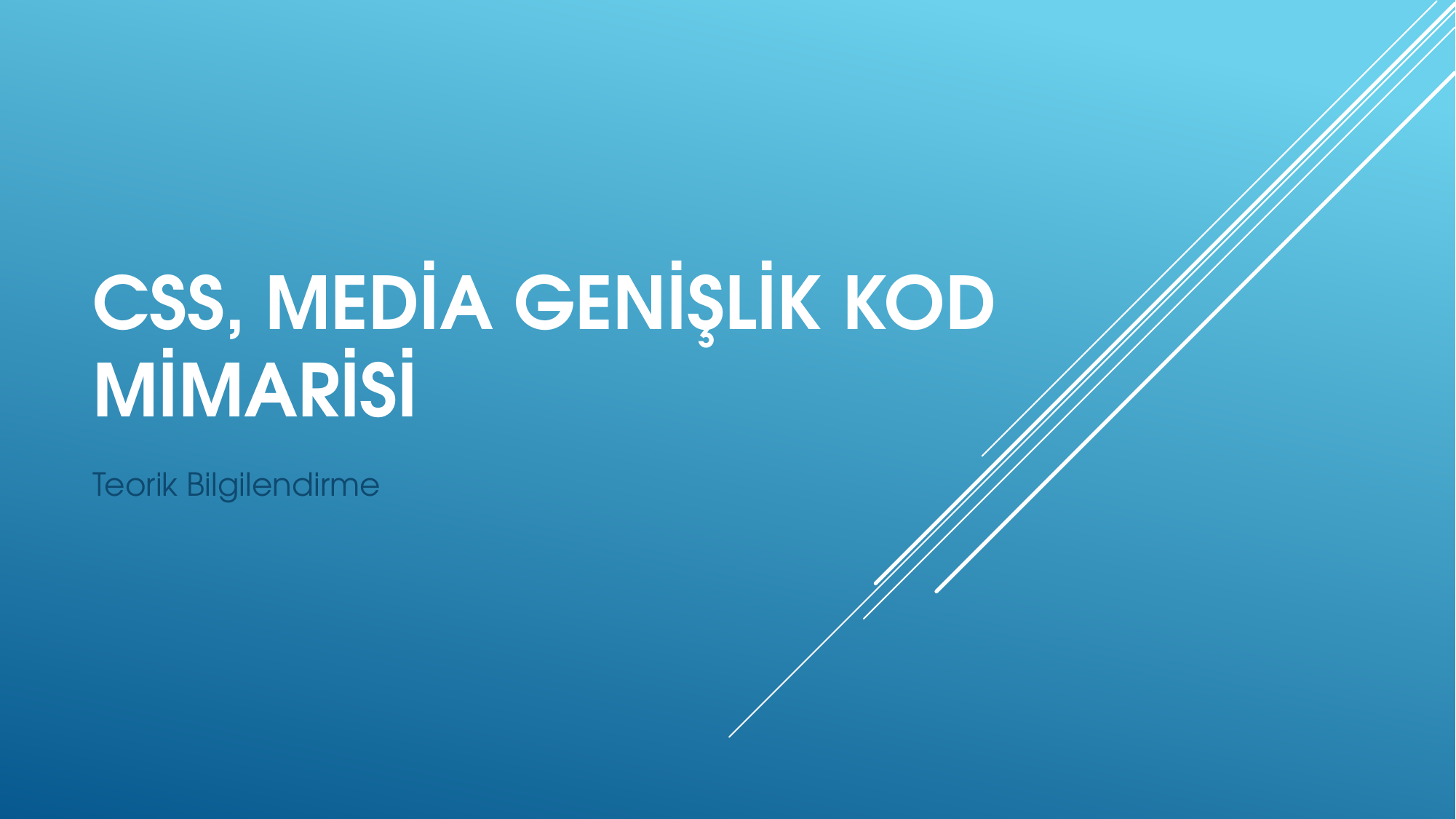

# CSS, Media Genişlik Kod Mimarisi
Teorik Bilgilendirme